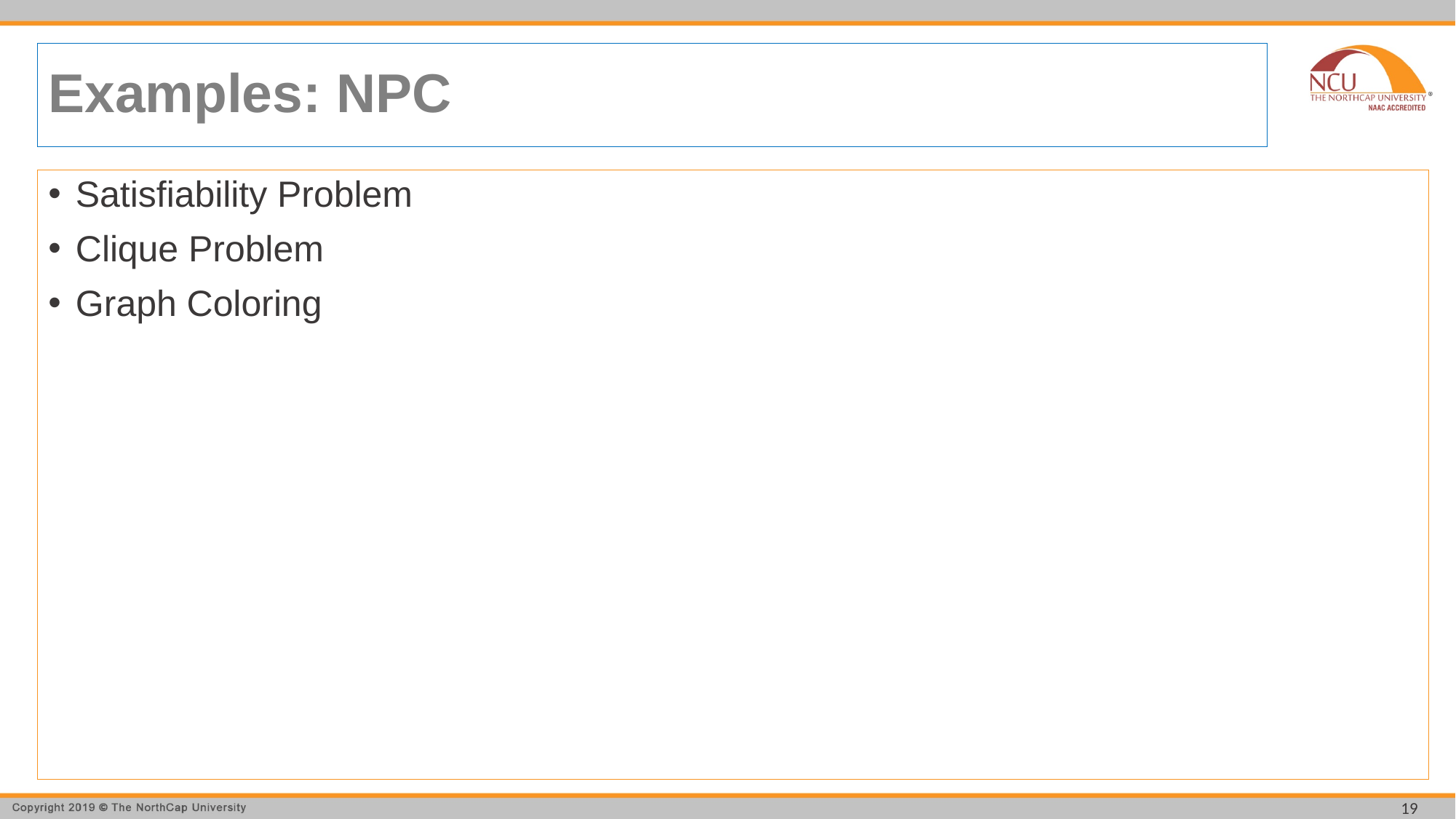

# Examples: NPC
Satisfiability Problem
Clique Problem
Graph Coloring
19